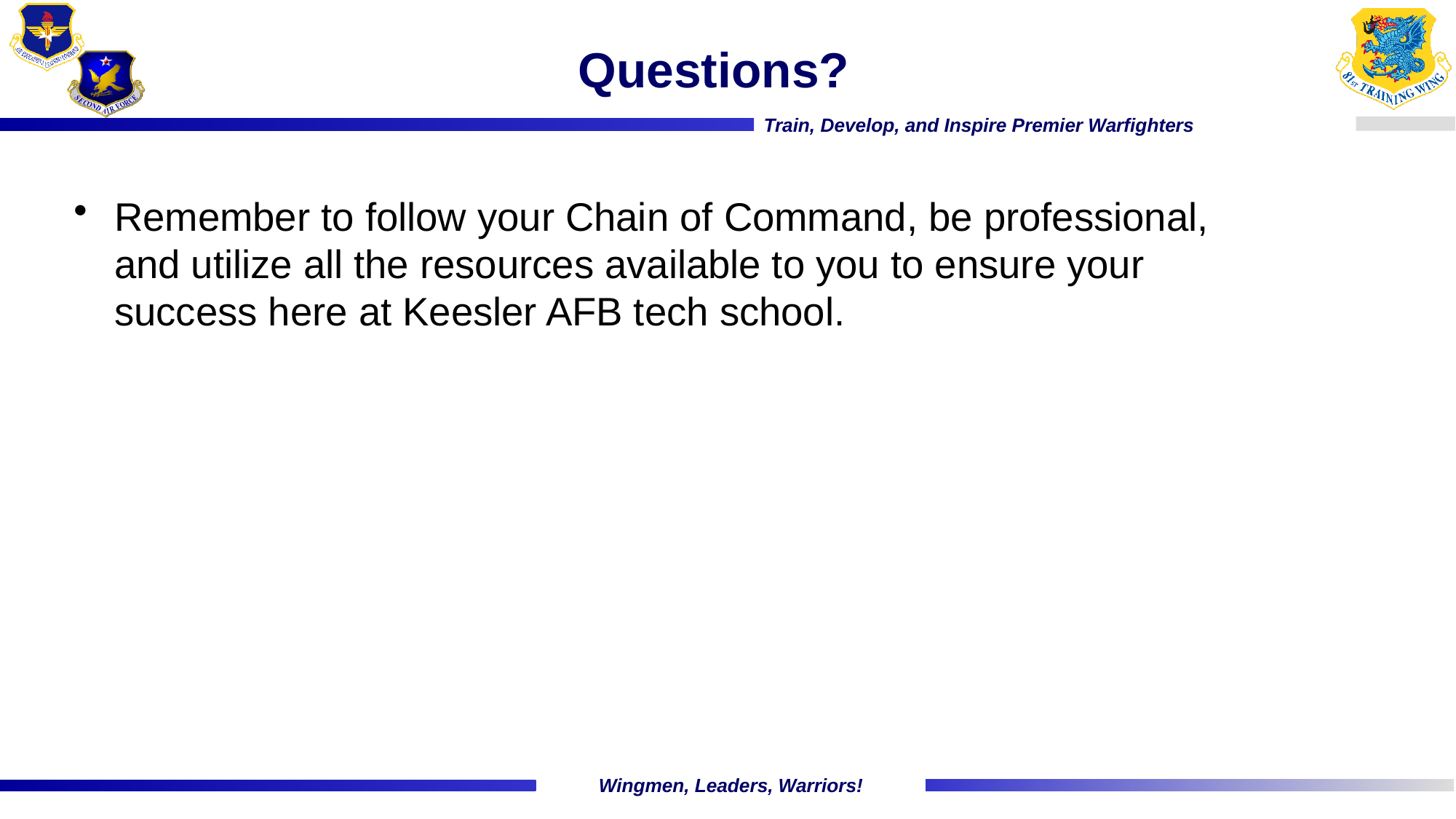

# Questions?
Remember to follow your Chain of Command, be professional, and utilize all the resources available to you to ensure your success here at Keesler AFB tech school.